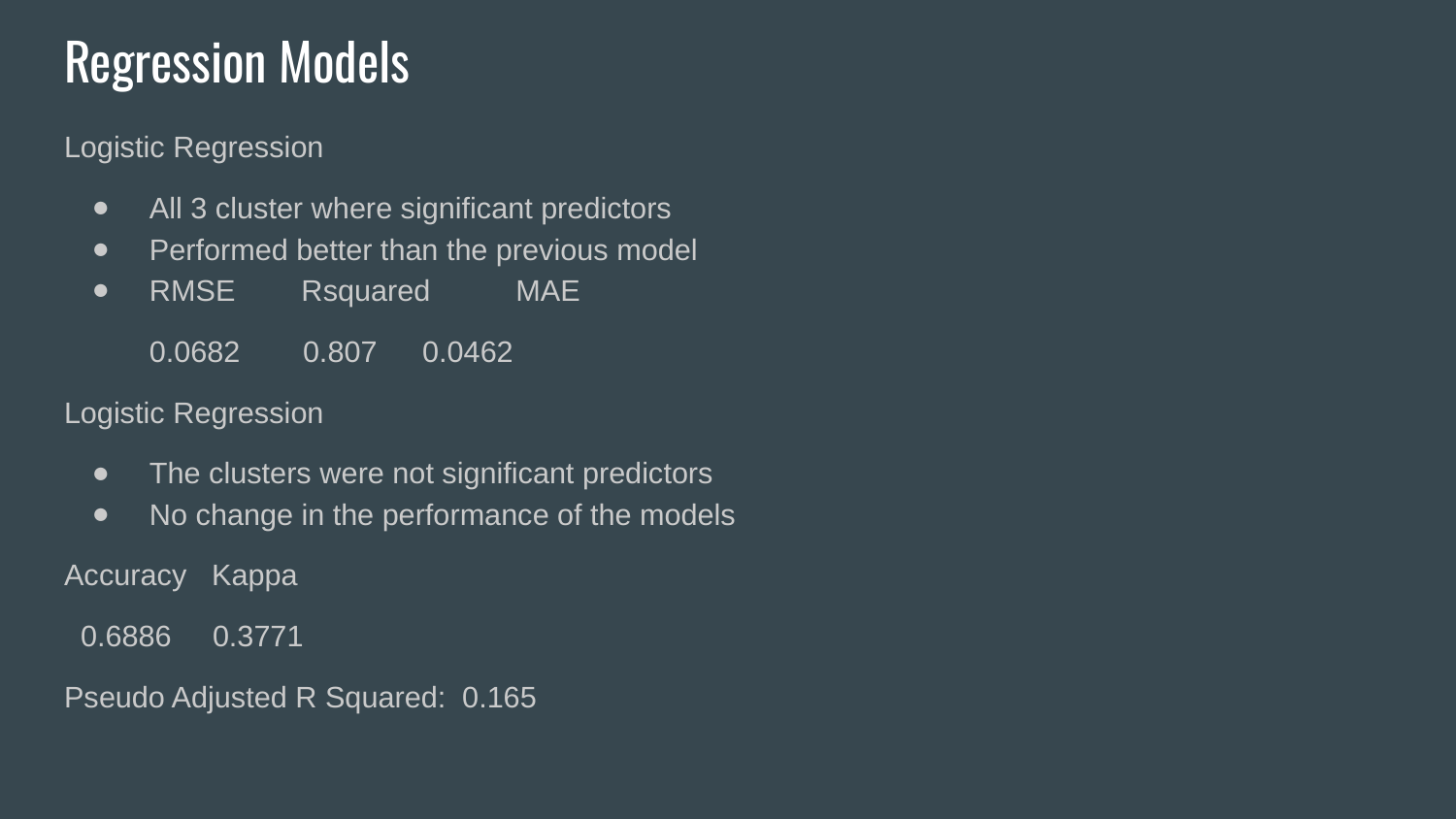

# Regression Models
Logistic Regression
All 3 cluster where significant predictors
Performed better than the previous model
RMSE        Rsquared  	 MAE
0.0682		0.807		0.0462
Logistic Regression
The clusters were not significant predictors
No change in the performance of the models
Accuracy   Kappa
  0.6886     0.3771
Pseudo Adjusted R Squared:  0.165